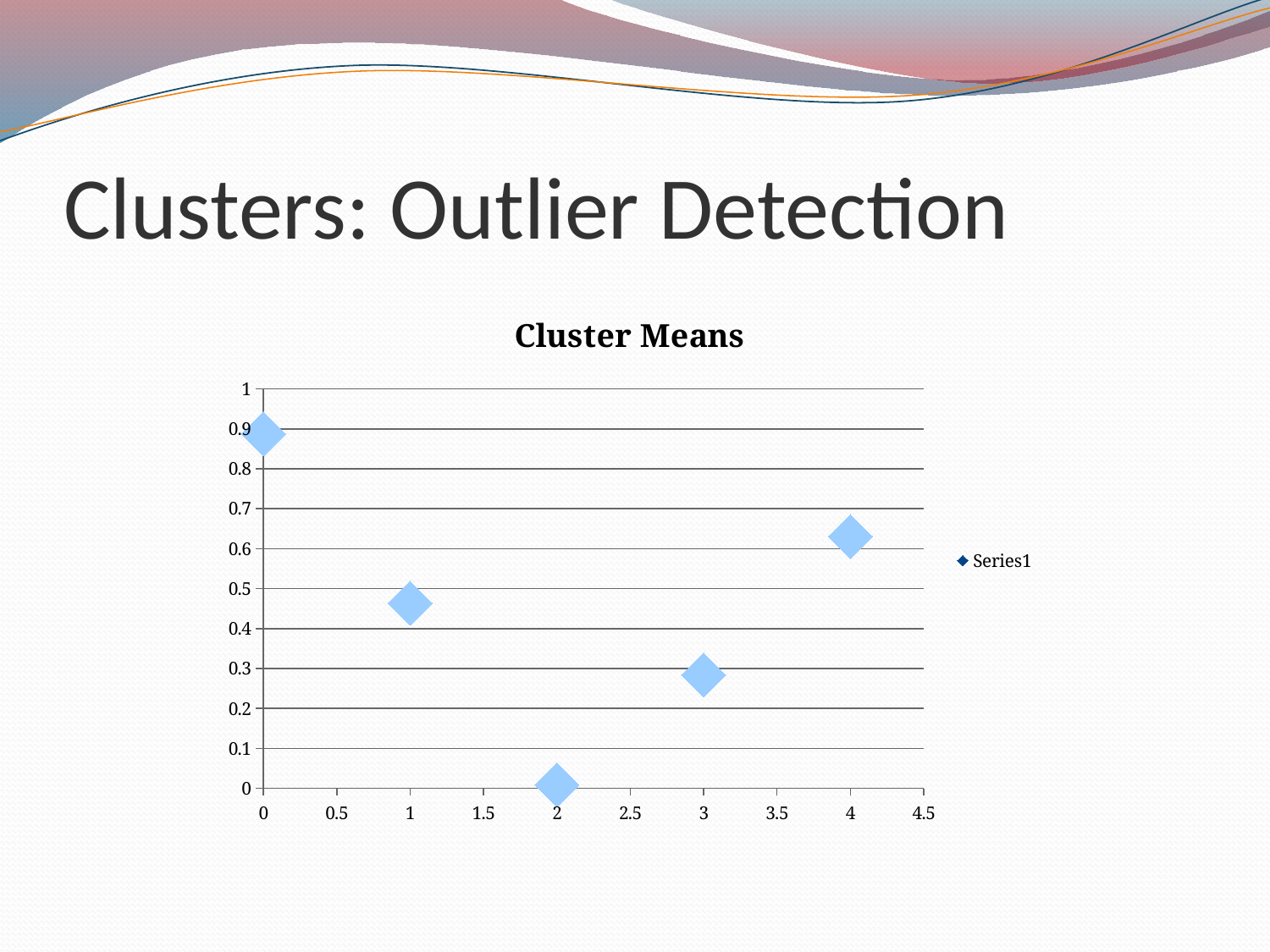

# Clusters: Outlier Detection

### Chart:

| Category |  |
|---|---|